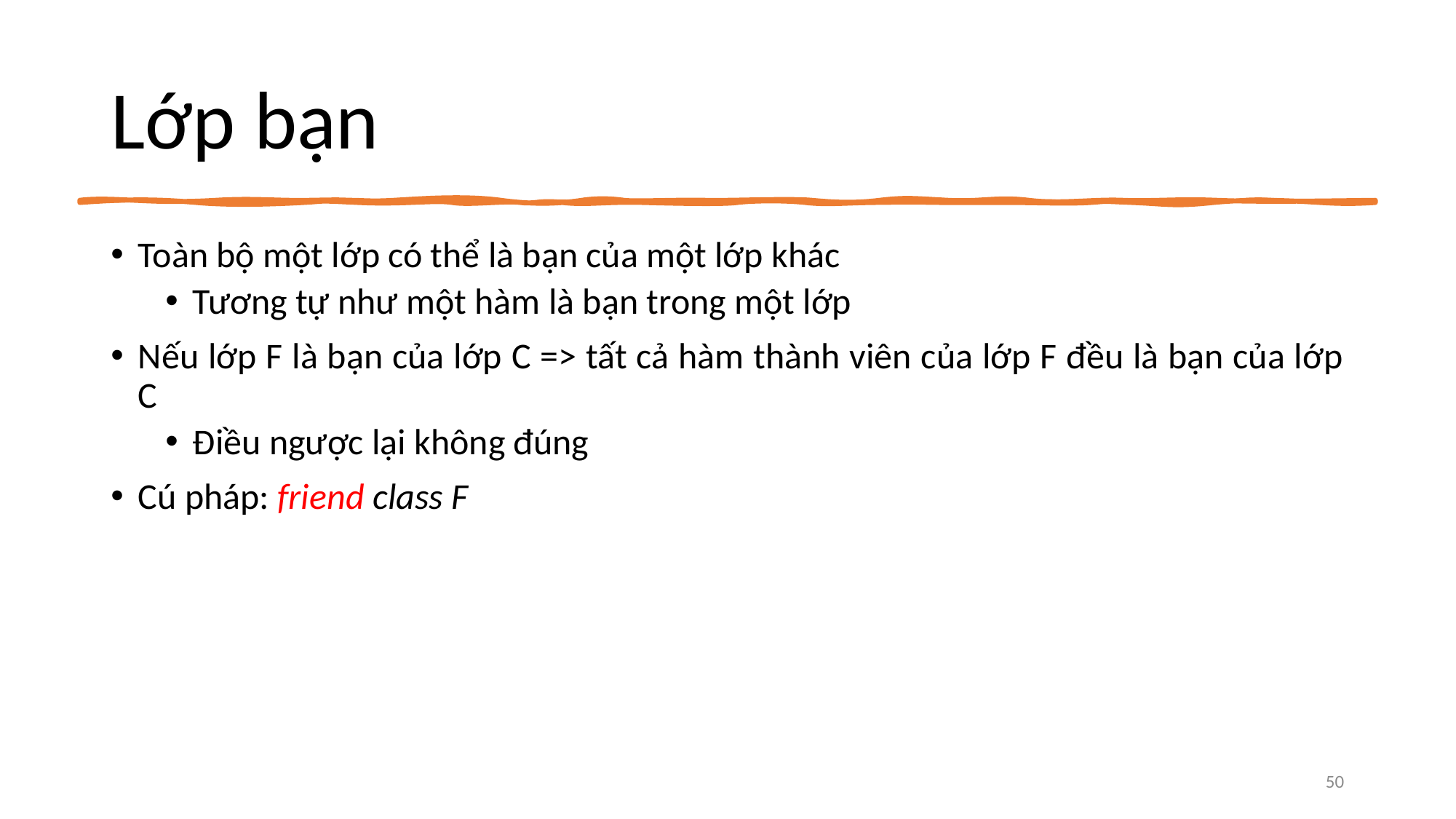

# Lớp bạn

Toàn bộ một lớp có thể là bạn của một lớp khác
Tương tự như một hàm là bạn trong một lớp
Nếu lớp F là bạn của lớp C => tất cả hàm thành viên của lớp F đều là bạn của lớp C
Điều ngược lại không đúng
Cú pháp: friend class F
50